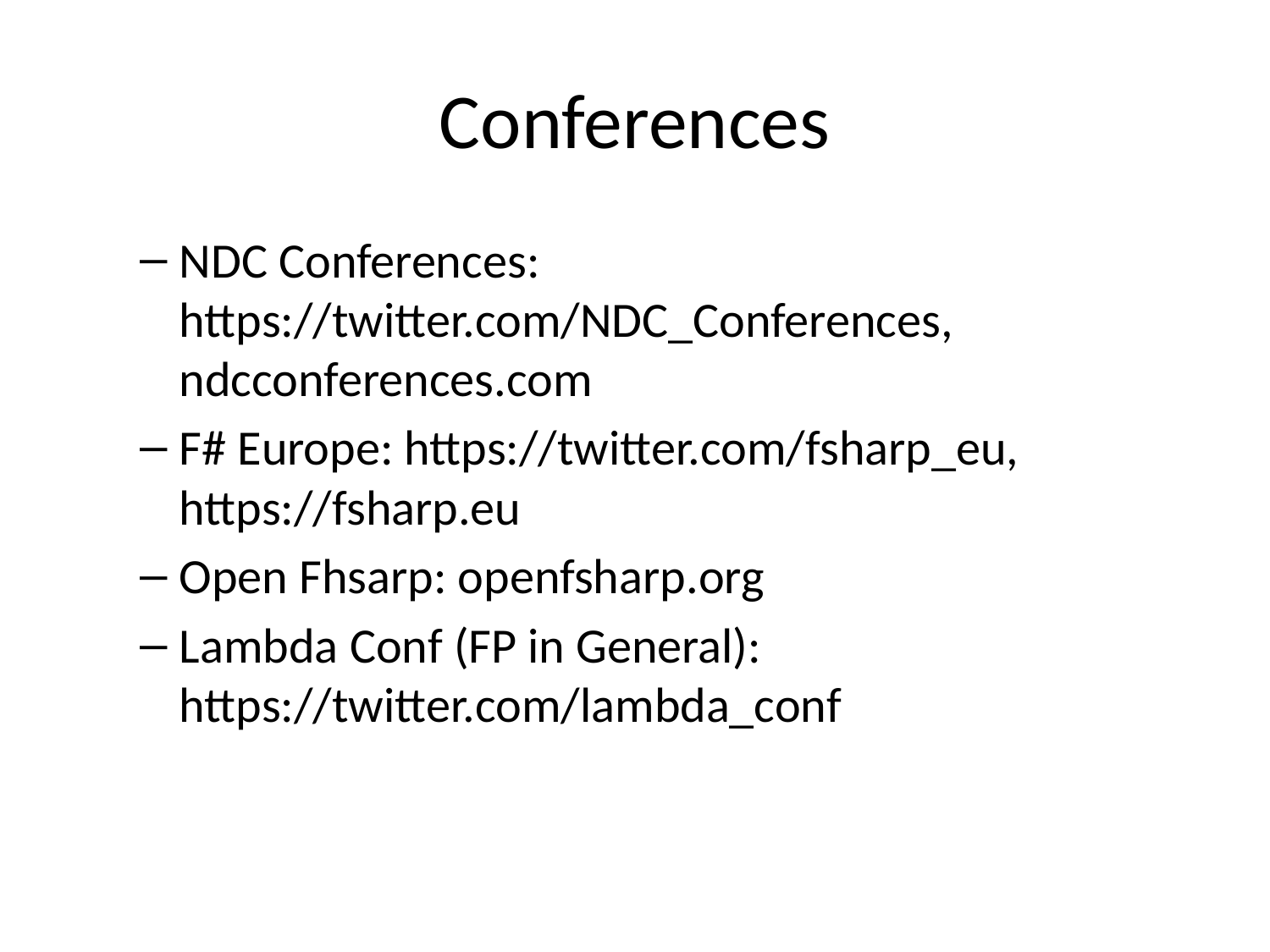

# Conferences
NDC Conferences: https://twitter.com/NDC_Conferences, ndcconferences.com
F# Europe: https://twitter.com/fsharp_eu, https://fsharp.eu
Open Fhsarp: openfsharp.org
Lambda Conf (FP in General): https://twitter.com/lambda_conf